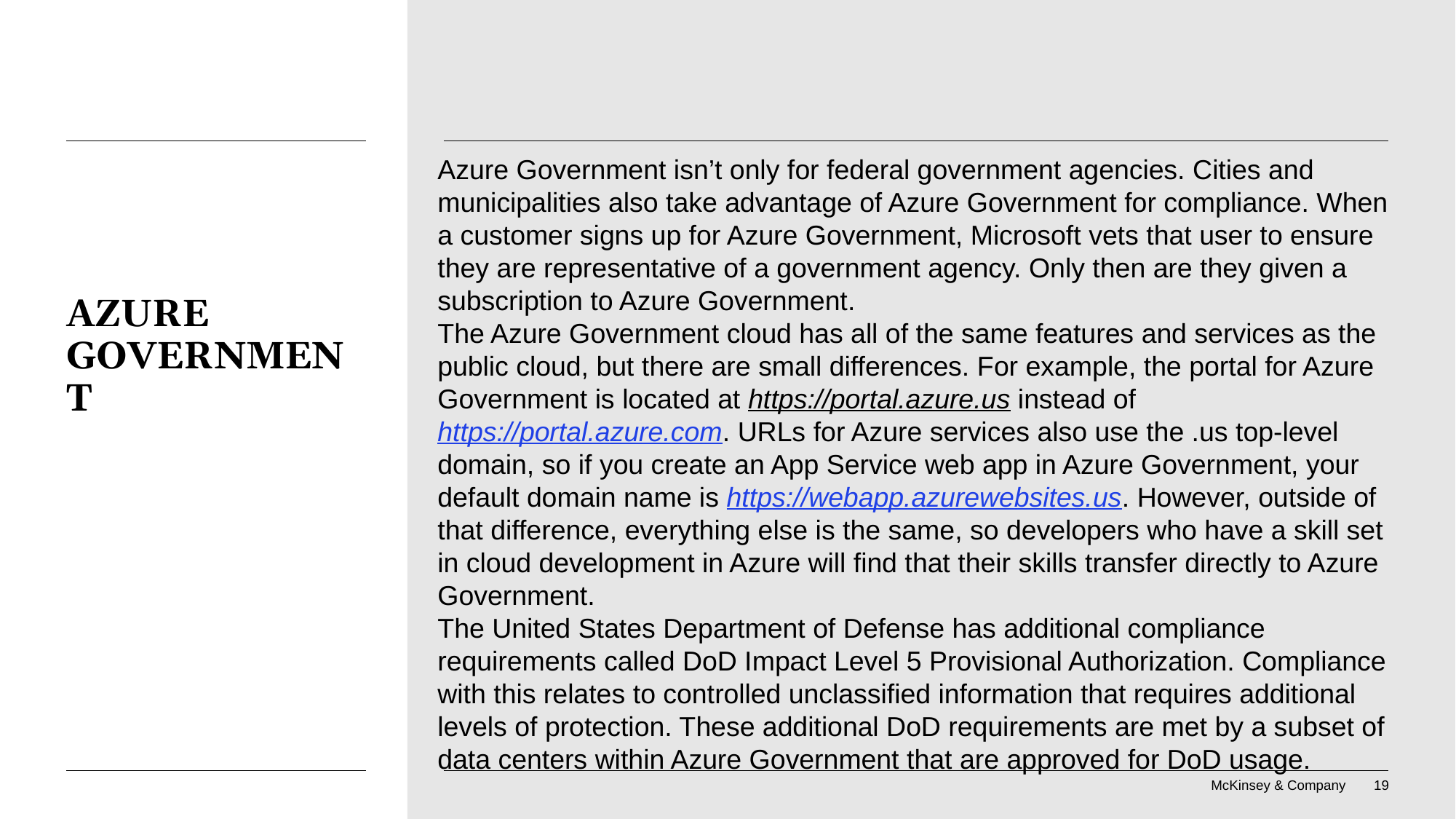

Azure Government isn’t only for federal government agencies. Cities and municipalities also take advantage of Azure Government for compliance. When a customer signs up for Azure Government, Microsoft vets that user to ensure they are representative of a government agency. Only then are they given a subscription to Azure Government.
The Azure Government cloud has all of the same features and services as the public cloud, but there are small differences. For example, the portal for Azure Government is located at https://portal.azure.us instead of https://portal.azure.com. URLs for Azure services also use the .us top-level domain, so if you create an App Service web app in Azure Government, your default domain name is https://webapp.azurewebsites.us. However, outside of that difference, everything else is the same, so developers who have a skill set in cloud development in Azure will find that their skills transfer directly to Azure Government.
The United States Department of Defense has additional compliance requirements called DoD Impact Level 5 Provisional Authorization. Compliance with this relates to controlled unclassified information that requires additional levels of protection. These additional DoD requirements are met by a subset of data centers within Azure Government that are approved for DoD usage.
# Azure Government